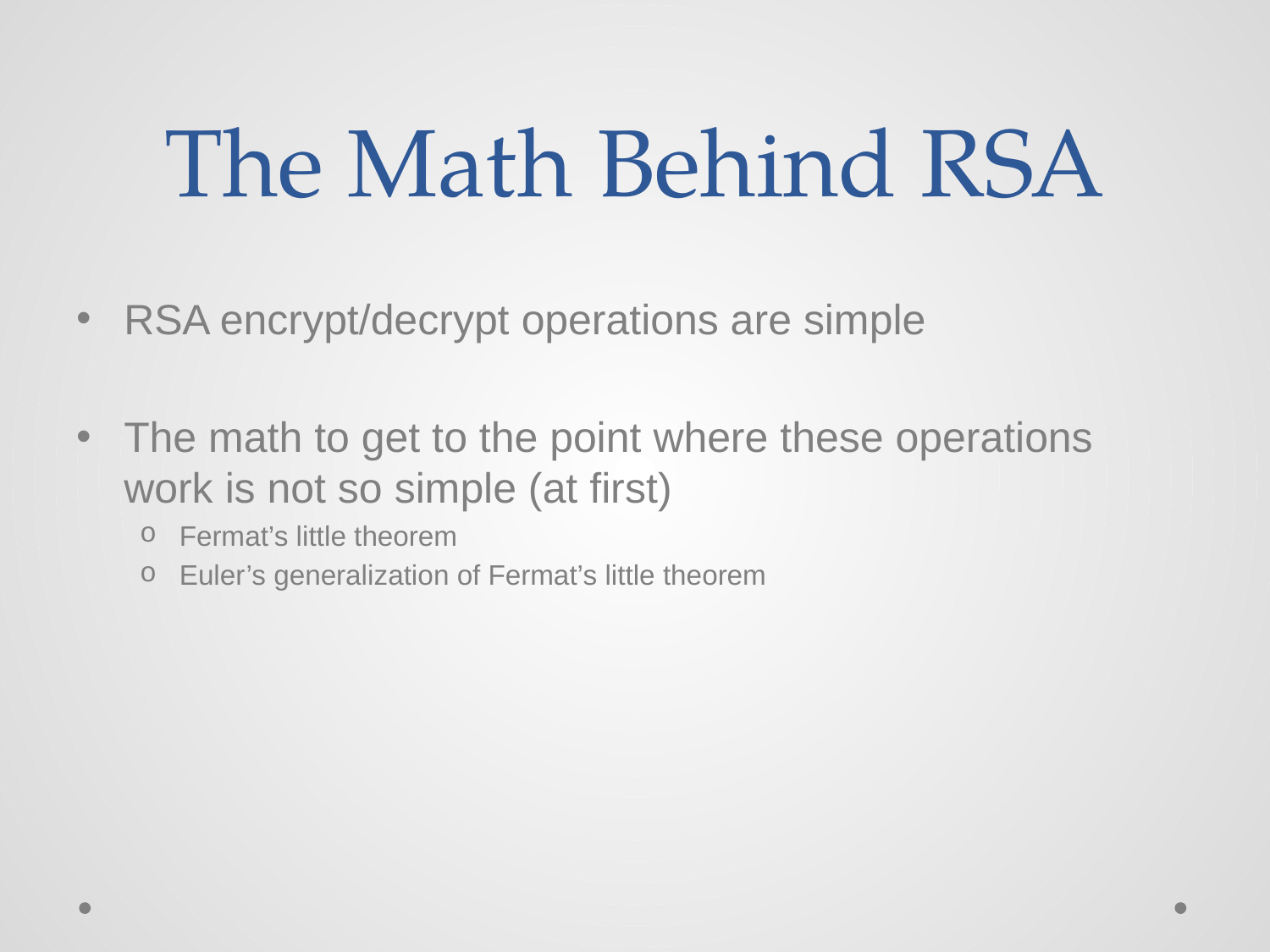

# The Math Behind RSA
RSA encrypt/decrypt operations are simple

The math to get to the point where these operations work is not so simple (at first)
Fermat’s little theorem
Euler’s generalization of Fermat’s little theorem